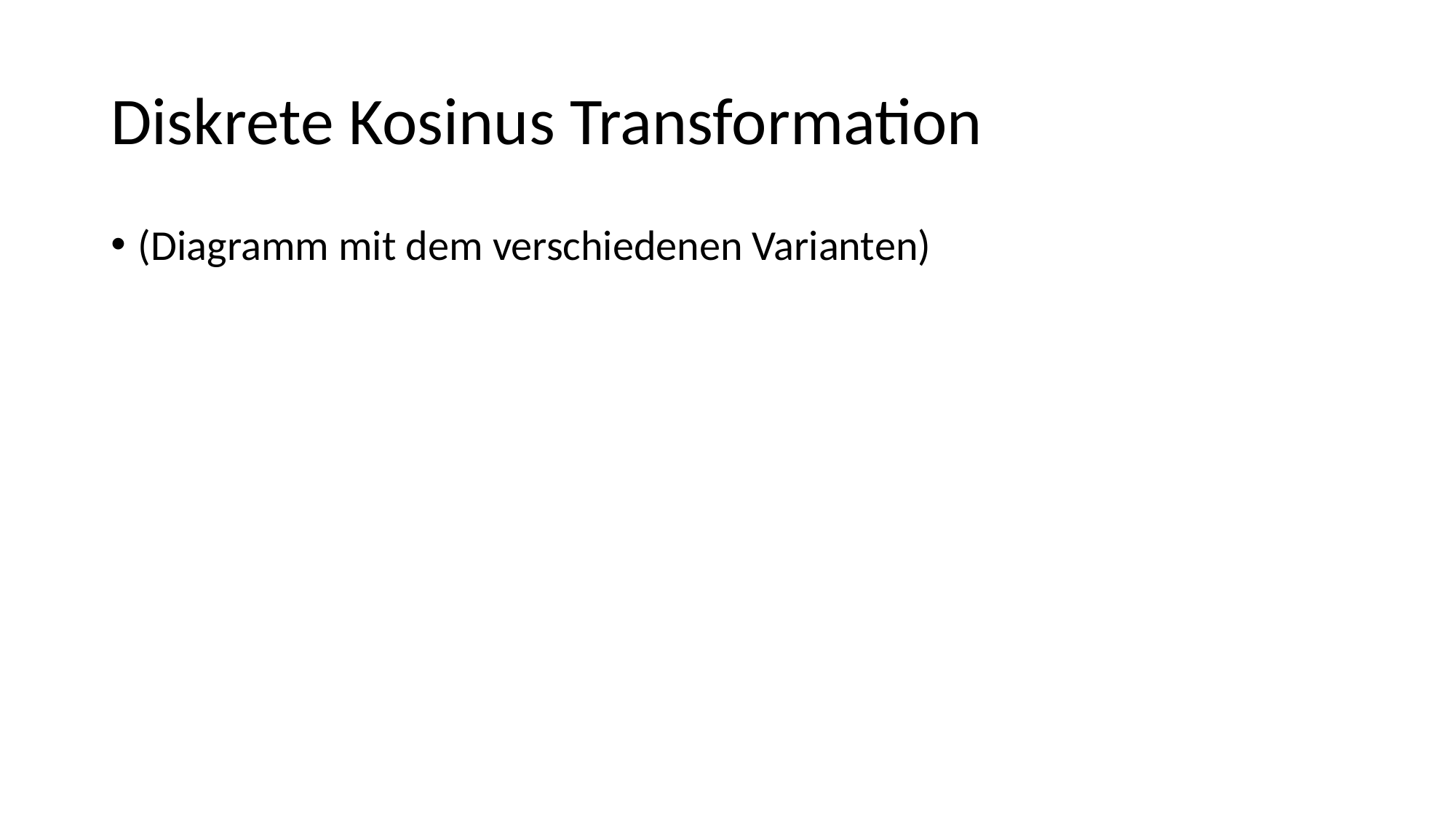

# Diskrete Kosinus Transformation
(Diagramm mit dem verschiedenen Varianten)